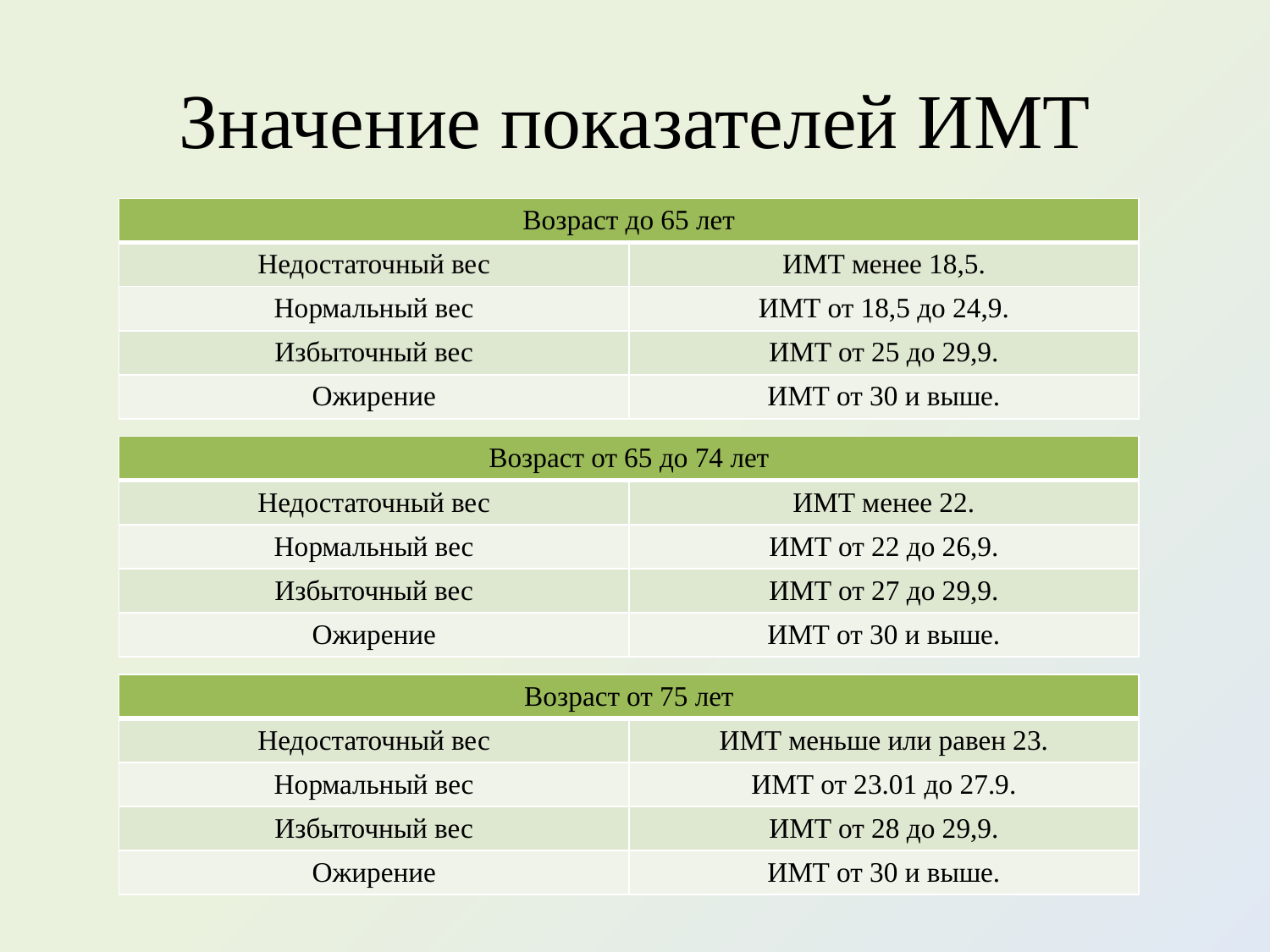

# Значение показателей ИМТ
| Возраст до 65 лет |  |
| --- | --- |
| Недостаточный вес | ИМТ менее 18,5. |
| Нормальный вес | ИМТ от 18,5 до 24,9. |
| Избыточный вес | ИМТ от 25 до 29,9. |
| Ожирение | ИМТ от 30 и выше. |
| Возраст от 65 до 74 лет |  |
| --- | --- |
| Недостаточный вес | ИМТ менее 22. |
| Нормальный вес | ИМТ от 22 до 26,9. |
| Избыточный вес | ИМТ от 27 до 29,9. |
| Ожирение | ИМТ от 30 и выше. |
| Возраст от 75 лет |  |
| --- | --- |
| Недостаточный вес | ИМТ меньше или равен 23. |
| Нормальный вес | ИМТ от 23.01 до 27.9. |
| Избыточный вес | ИМТ от 28 до 29,9. |
| Ожирение | ИМТ от 30 и выше. |